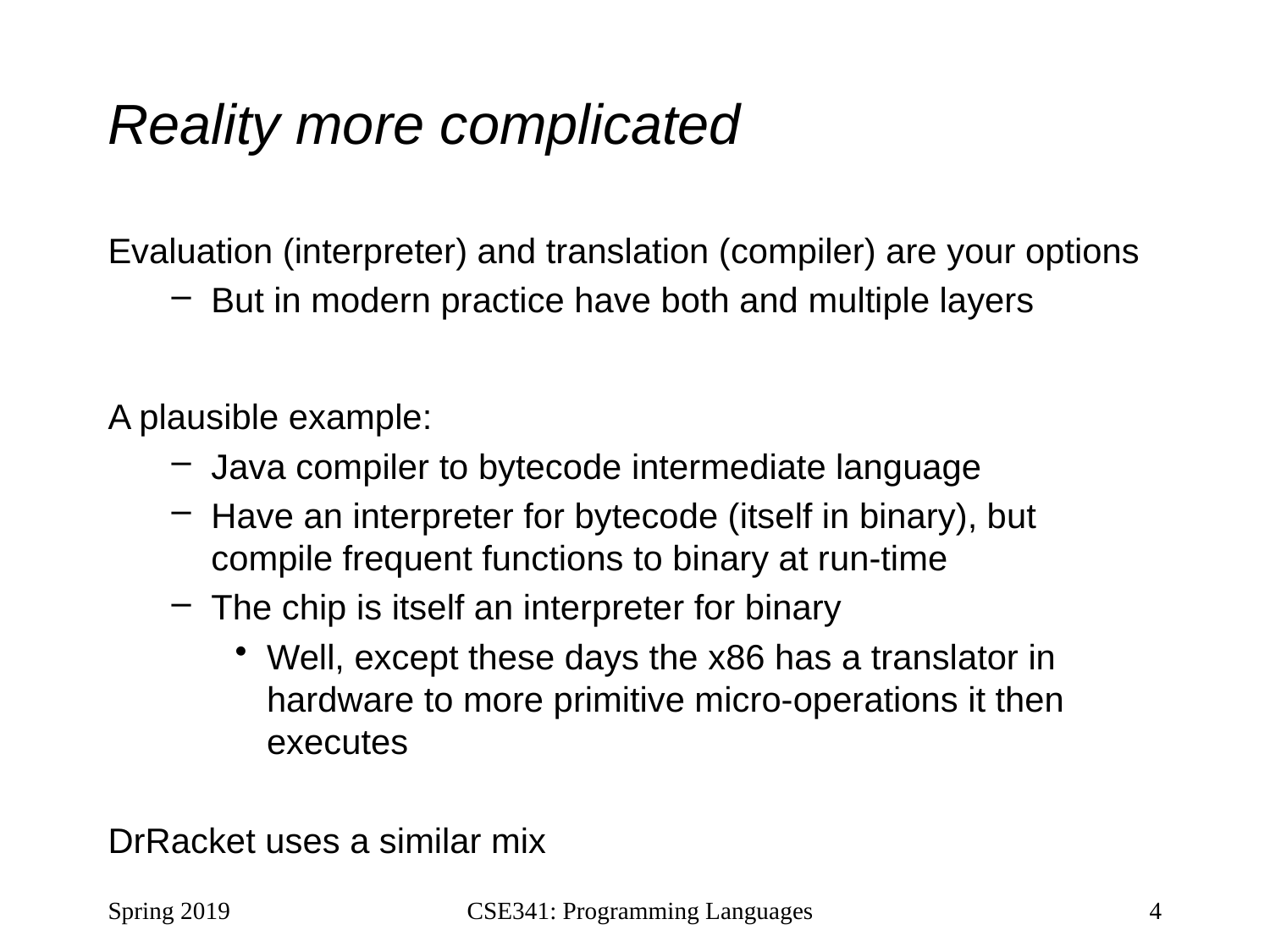

# Reality more complicated
Evaluation (interpreter) and translation (compiler) are your options
But in modern practice have both and multiple layers

A plausible example:
Java compiler to bytecode intermediate language
Have an interpreter for bytecode (itself in binary), but compile frequent functions to binary at run-time
The chip is itself an interpreter for binary
Well, except these days the x86 has a translator in hardware to more primitive micro-operations it then executes

DrRacket uses a similar mix
Spring 2019
CSE341: Programming Languages
4